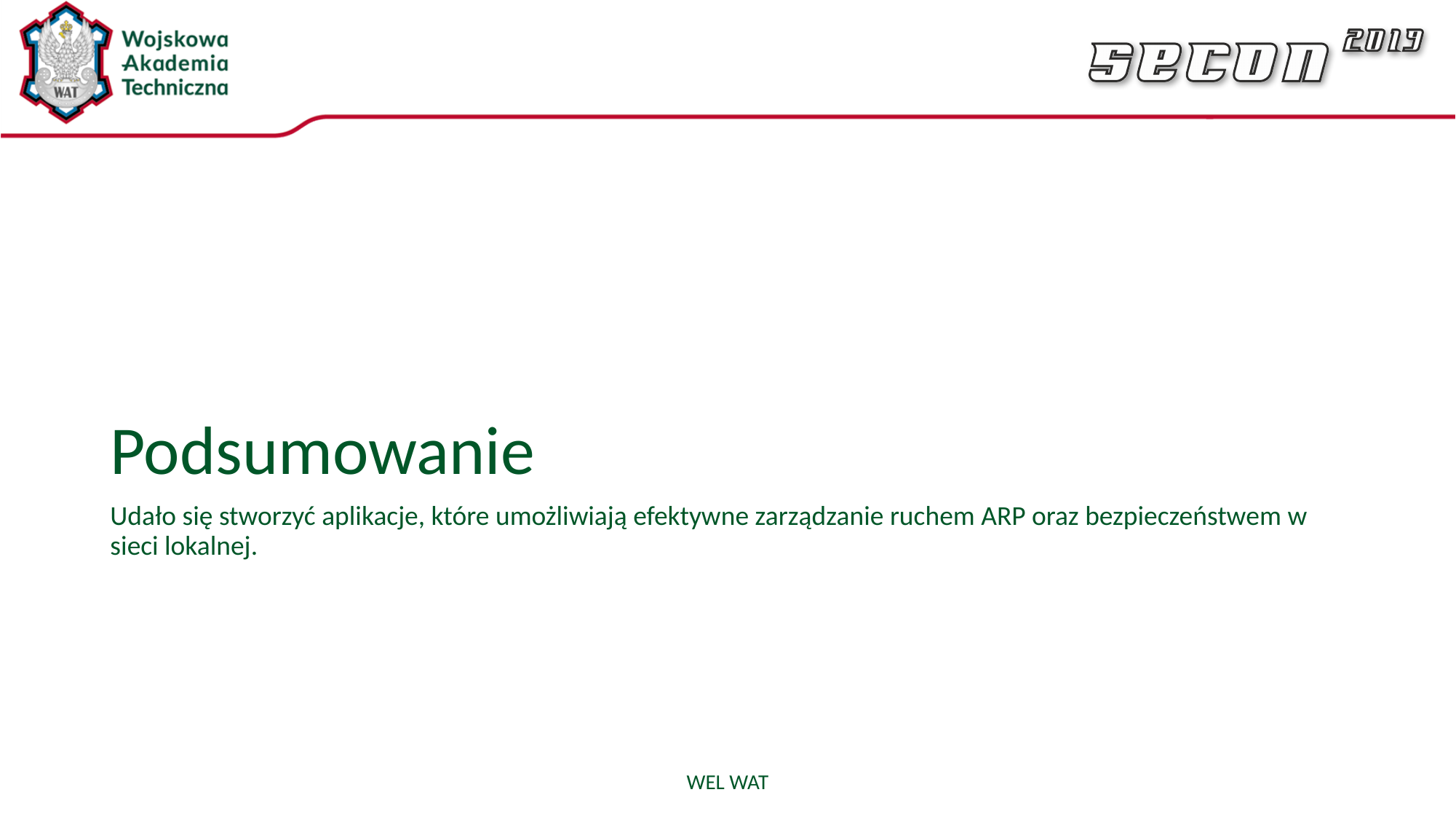

# Podsumowanie
Udało się stworzyć aplikacje, które umożliwiają efektywne zarządzanie ruchem ARP oraz bezpieczeństwem w sieci lokalnej.
WEL WAT